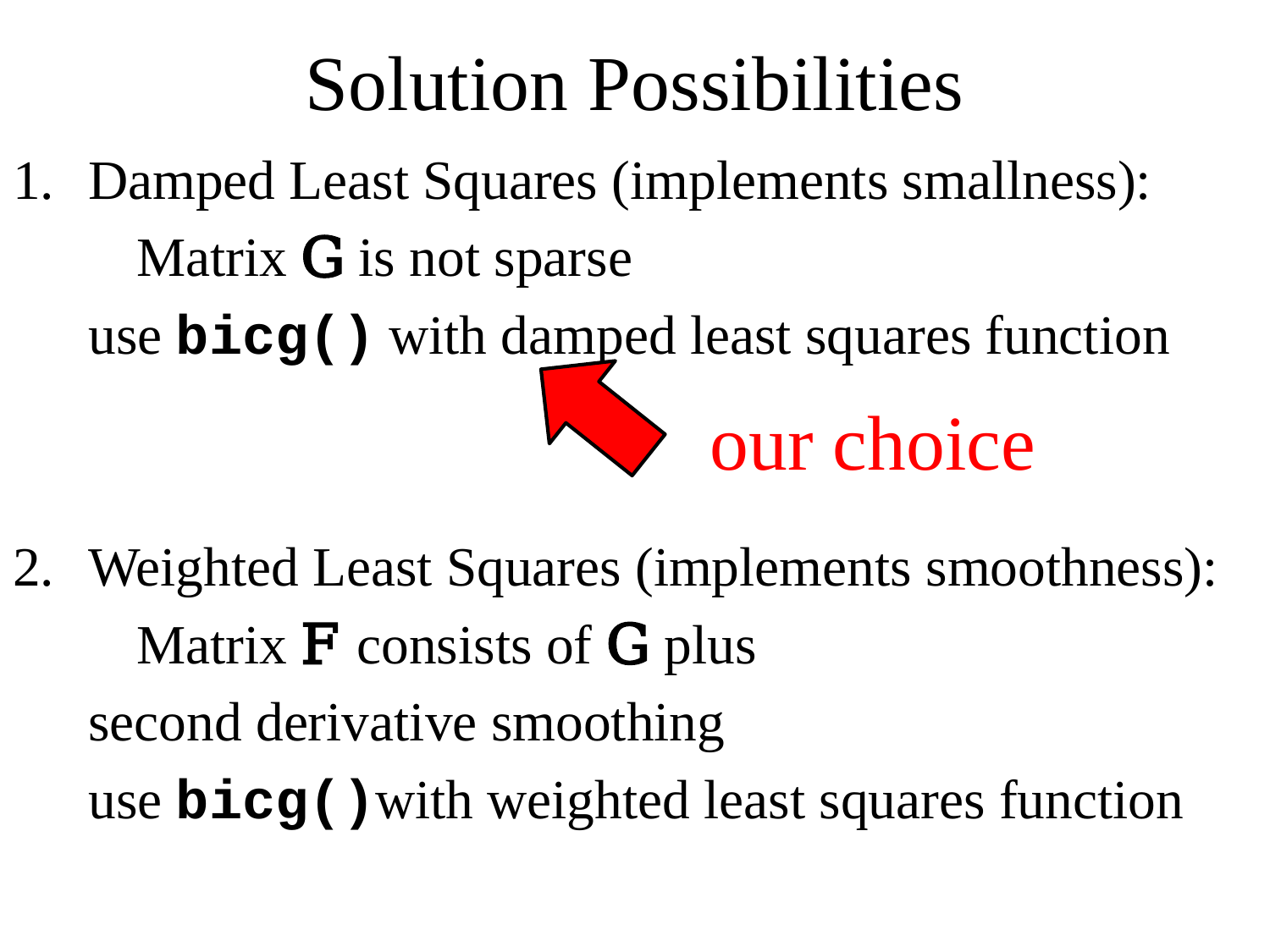

# Solution Possibilities
Damped Least Squares (implements smallness):
         Matrix G is not sparse
		use bicg() with damped least squares function

2. 	Weighted Least Squares (implements smoothness):
         Matrix F consists of G plus
					second derivative smoothing
		use bicg()with weighted least squares function

our choice